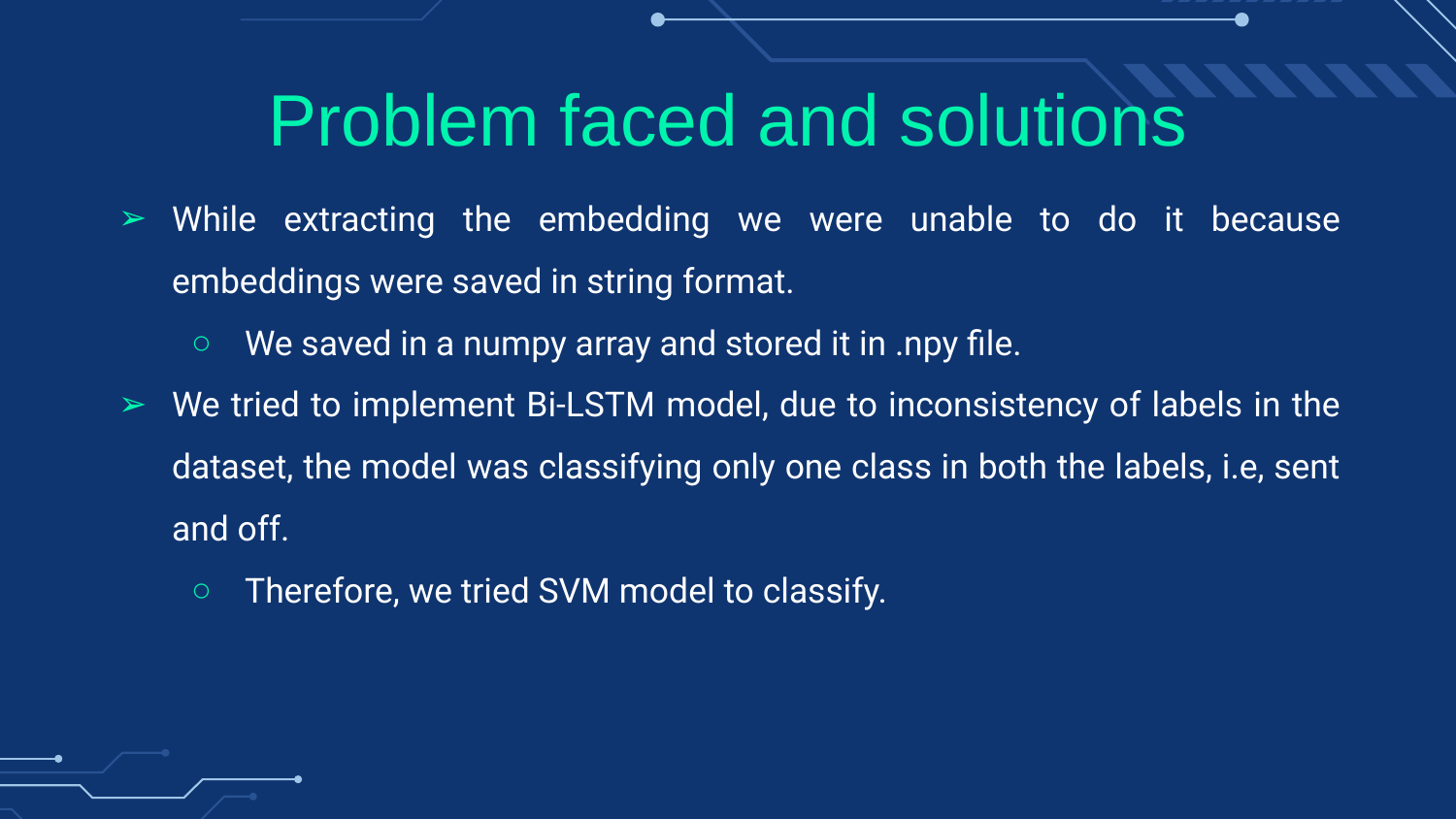

# Problem faced and solutions
While extracting the embedding we were unable to do it because embeddings were saved in string format.
We saved in a numpy array and stored it in .npy file.
We tried to implement Bi-LSTM model, due to inconsistency of labels in the dataset, the model was classifying only one class in both the labels, i.e, sent and off.
Therefore, we tried SVM model to classify.